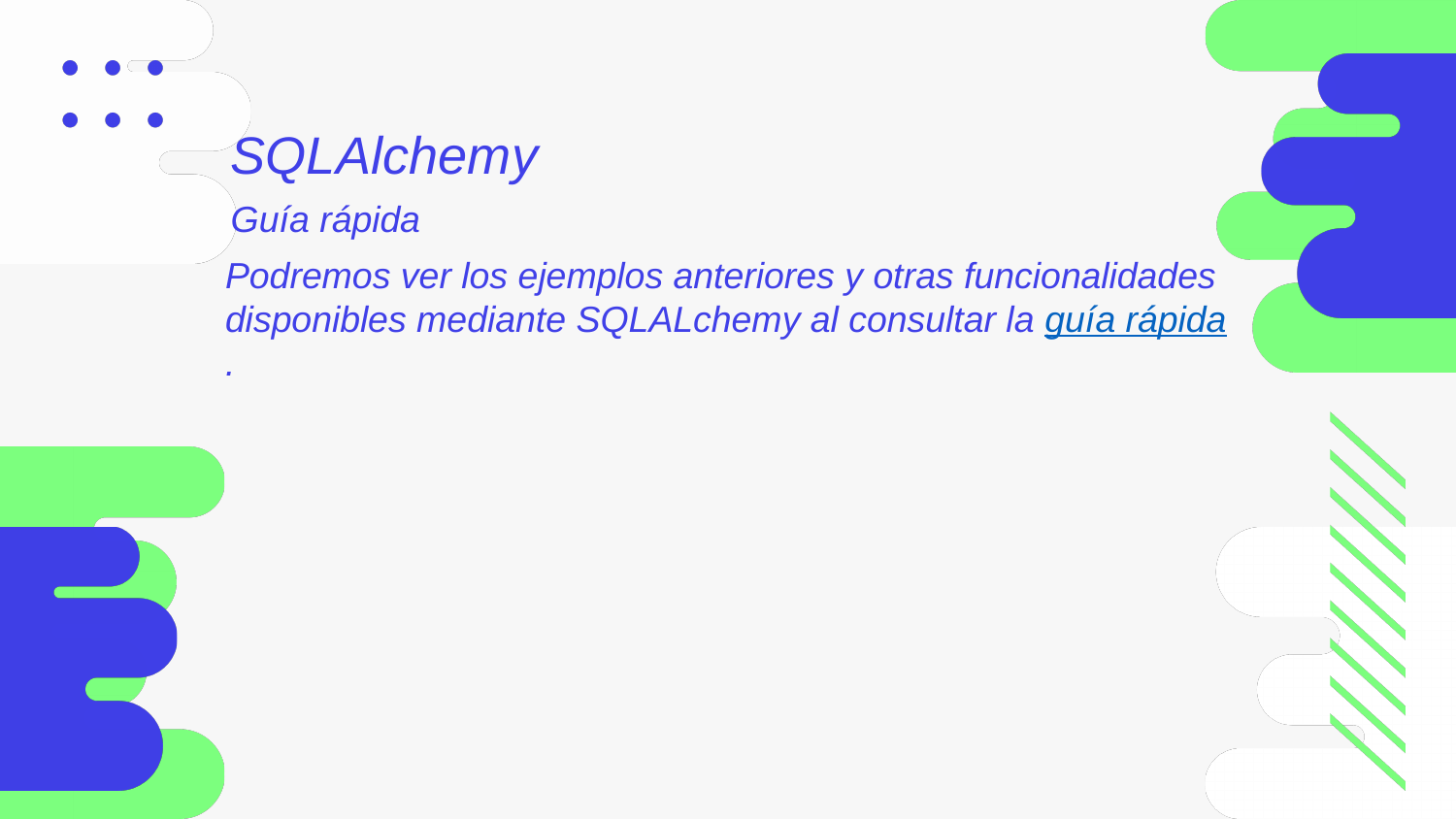

SQLAlchemy
Guía rápida
Podremos ver los ejemplos anteriores y otras funcionalidades disponibles mediante SQLALchemy al consultar la guía rápida.